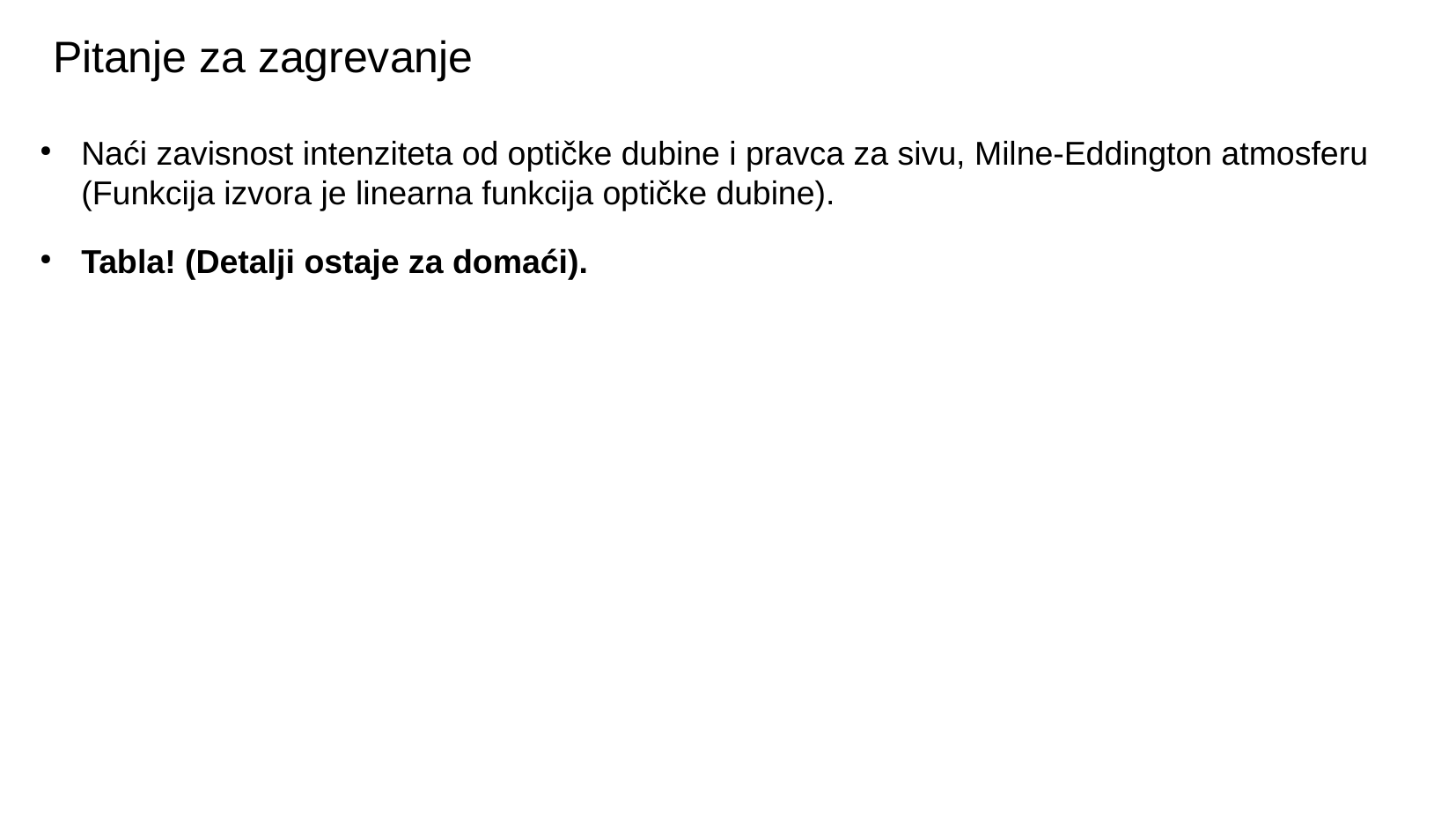

Pitanje za zagrevanje
Naći zavisnost intenziteta od optičke dubine i pravca za sivu, Milne-Eddington atmosferu (Funkcija izvora je linearna funkcija optičke dubine).
Tabla! (Detalji ostaje za domaći).